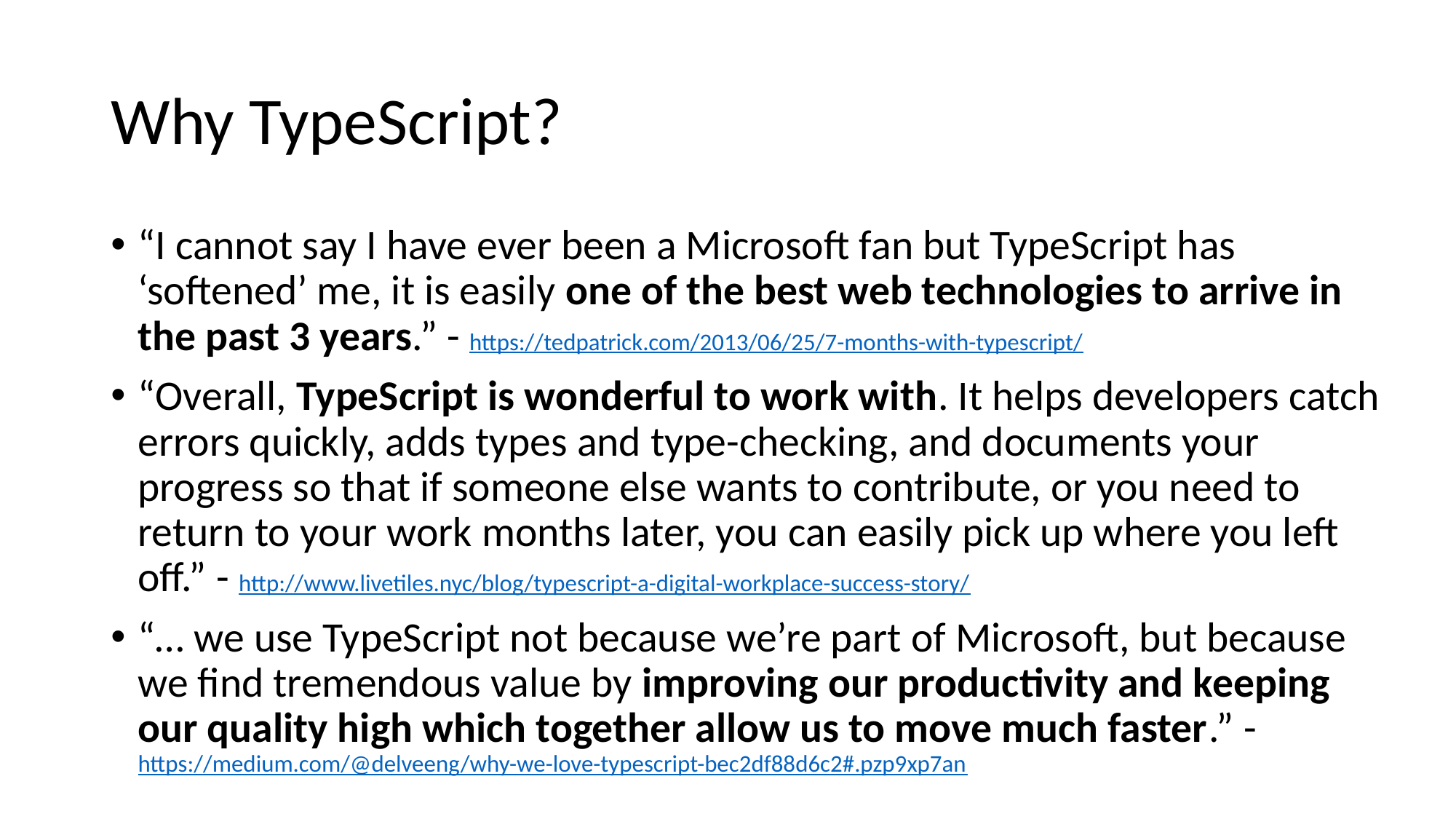

# Why TypeScript?
“I cannot say I have ever been a Microsoft fan but TypeScript has ‘softened’ me, it is easily one of the best web technologies to arrive in the past 3 years.” - https://tedpatrick.com/2013/06/25/7-months-with-typescript/
“Overall, TypeScript is wonderful to work with. It helps developers catch errors quickly, adds types and type-checking, and documents your progress so that if someone else wants to contribute, or you need to return to your work months later, you can easily pick up where you left off.” - http://www.livetiles.nyc/blog/typescript-a-digital-workplace-success-story/
“… we use TypeScript not because we’re part of Microsoft, but because we find tremendous value by improving our productivity and keeping our quality high which together allow us to move much faster.” - https://medium.com/@delveeng/why-we-love-typescript-bec2df88d6c2#.pzp9xp7an